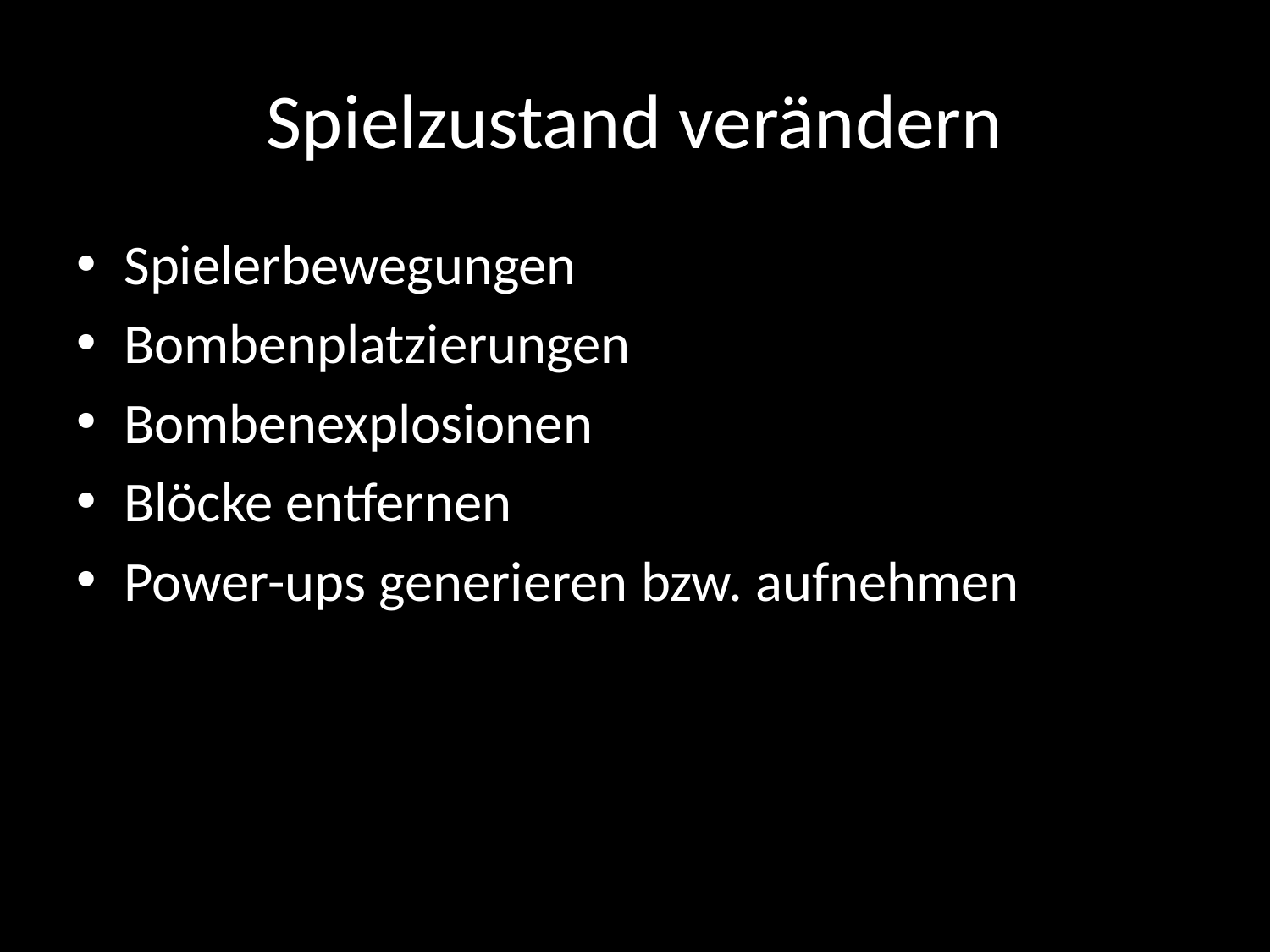

# Spielzustand verändern
Spielerbewegungen
Bombenplatzierungen
Bombenexplosionen
Blöcke entfernen
Power-ups generieren bzw. aufnehmen